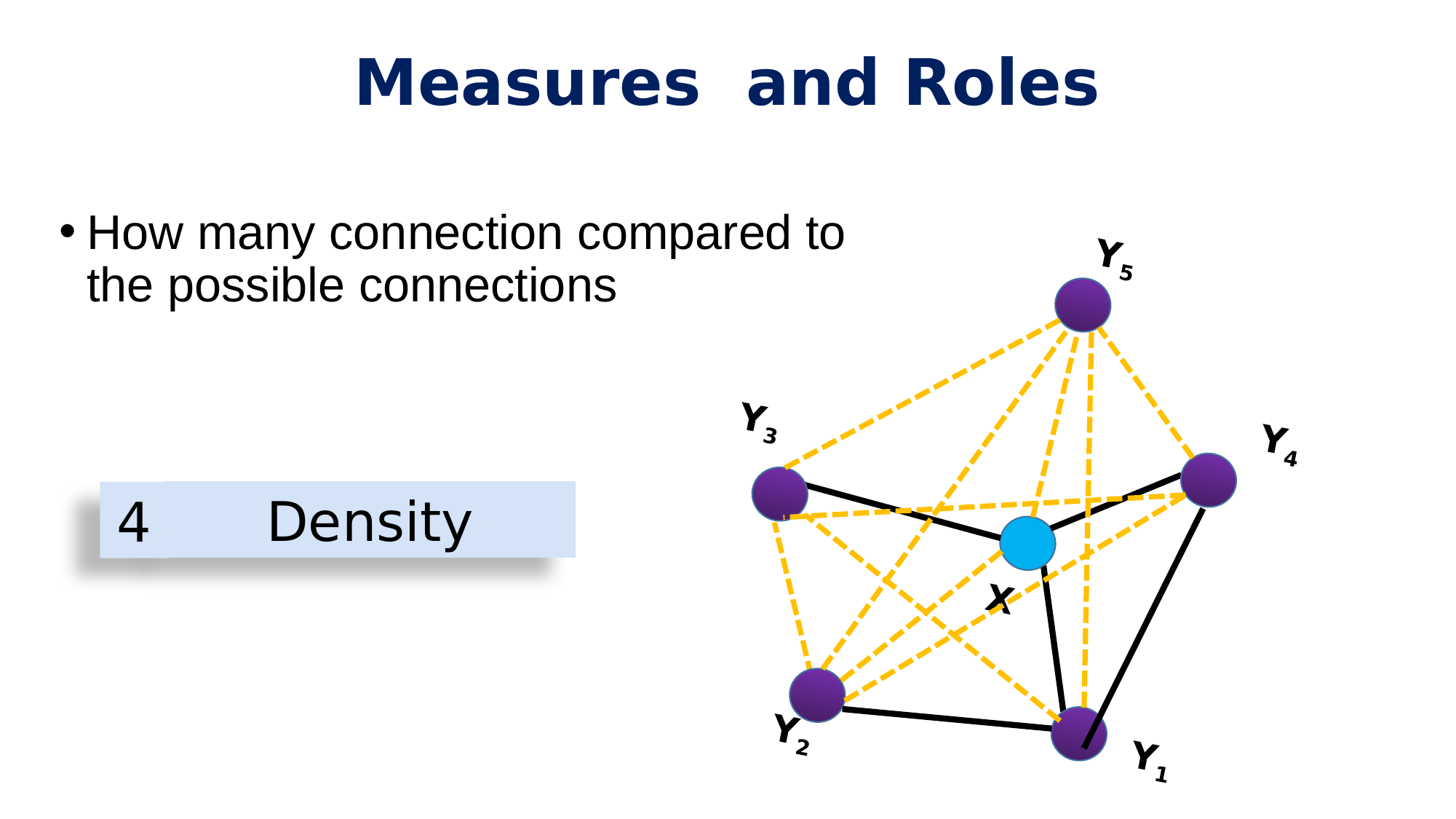

# Measures  and Roles
How many connection compared to the possible connections

Y5

Y3
Y4

X

Y2

Y1
Density
4